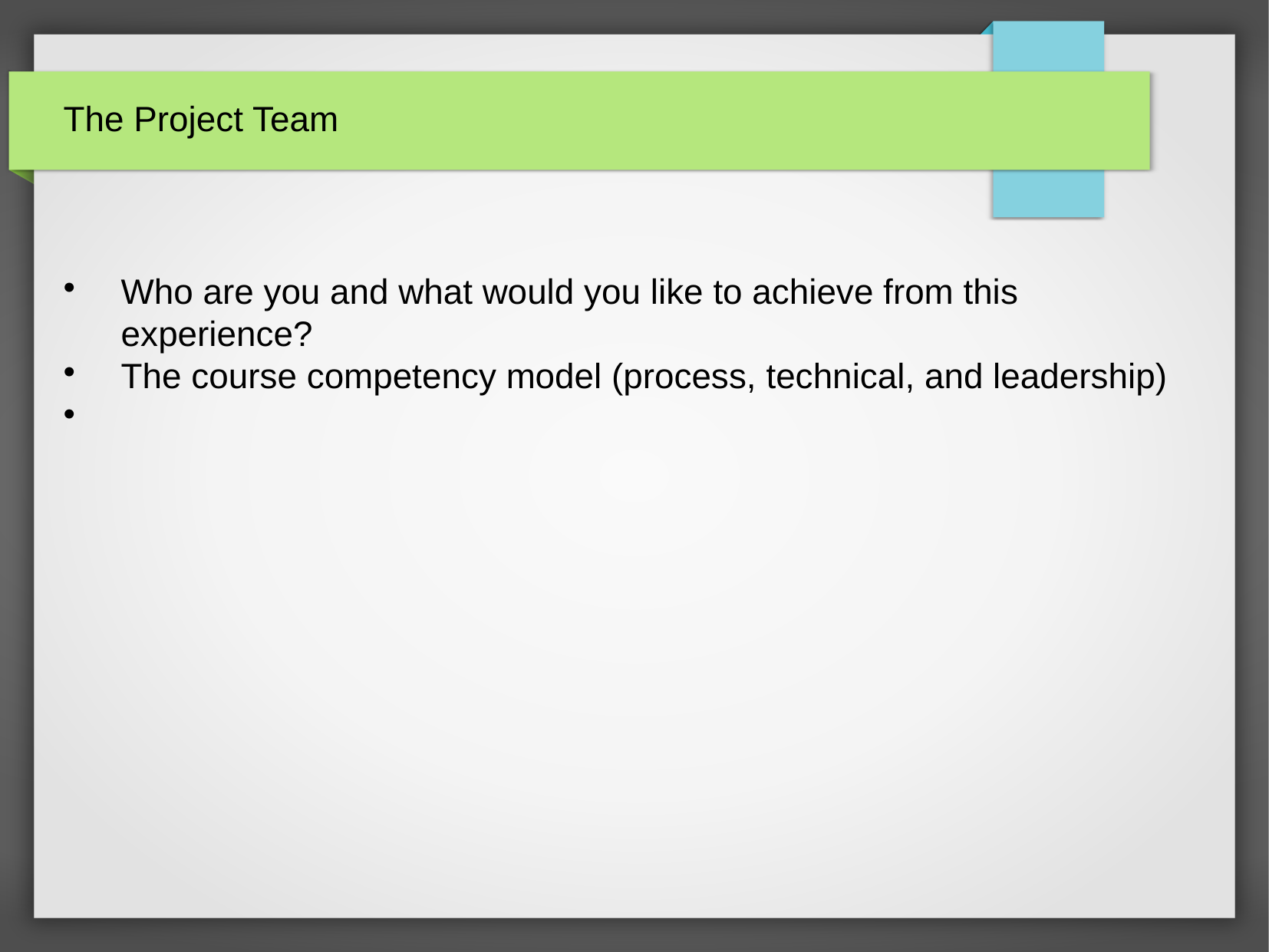

The Project Team

Who are you and what would you like to achieve from this experience?
The course competency model (process, technical, and leadership)